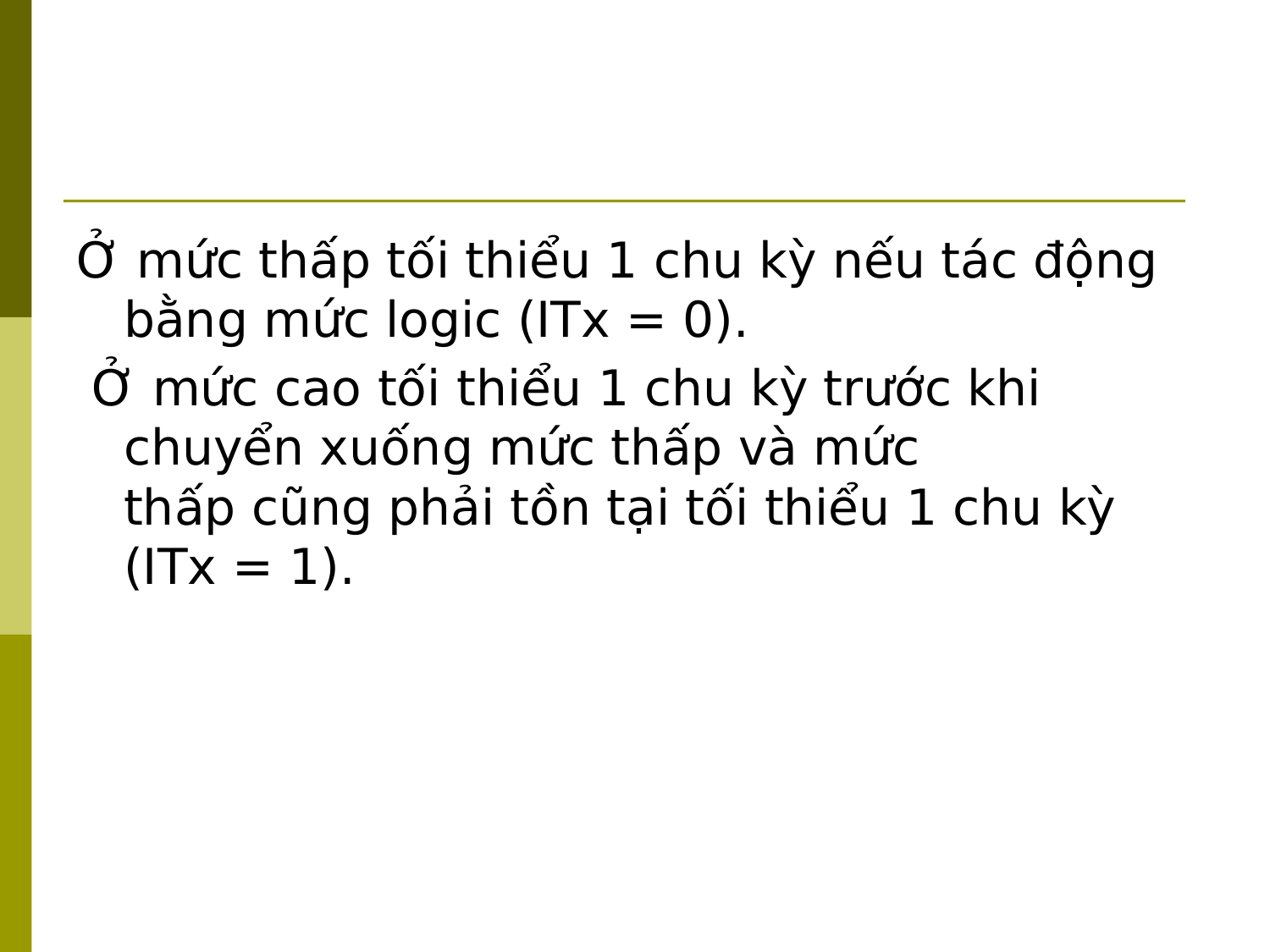

Ở mức thấp tối thiểu 1 chu kỳ nếu tác động bằng mức logic (ITx = 0).
 Ở mức cao tối thiểu 1 chu kỳ trước khi chuyển xuống mức thấp và mức
thấp cũng phải tồn tại tối thiểu 1 chu kỳ (ITx = 1).